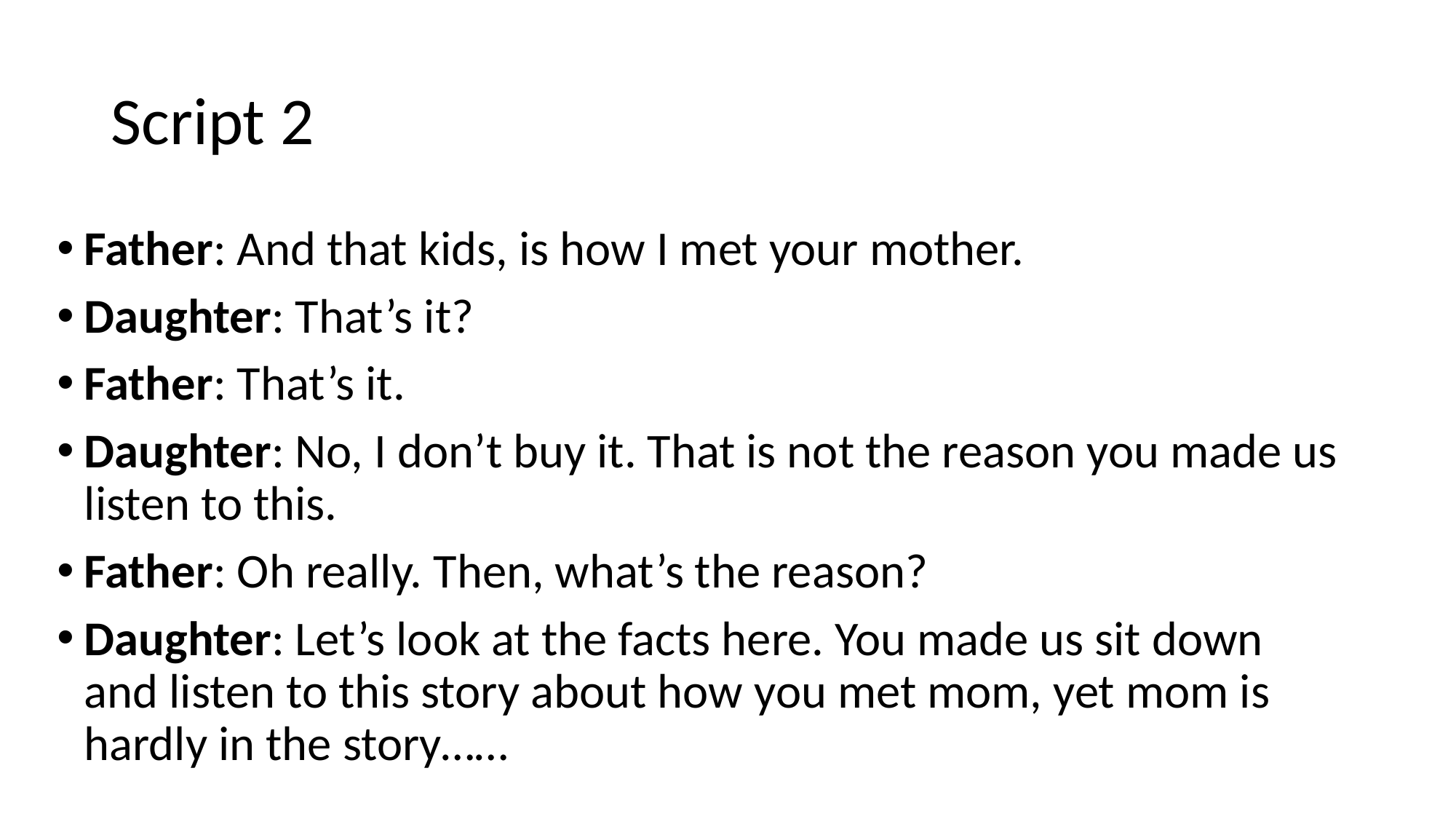

# Script 2
Father: And that kids, is how I met your mother.
Daughter: That’s it?
Father: That’s it.
Daughter: No, I don’t buy it. That is not the reason you made us listen to this.
Father: Oh really. Then, what’s the reason?
Daughter: Let’s look at the facts here. You made us sit down and listen to this story about how you met mom, yet mom is hardly in the story……